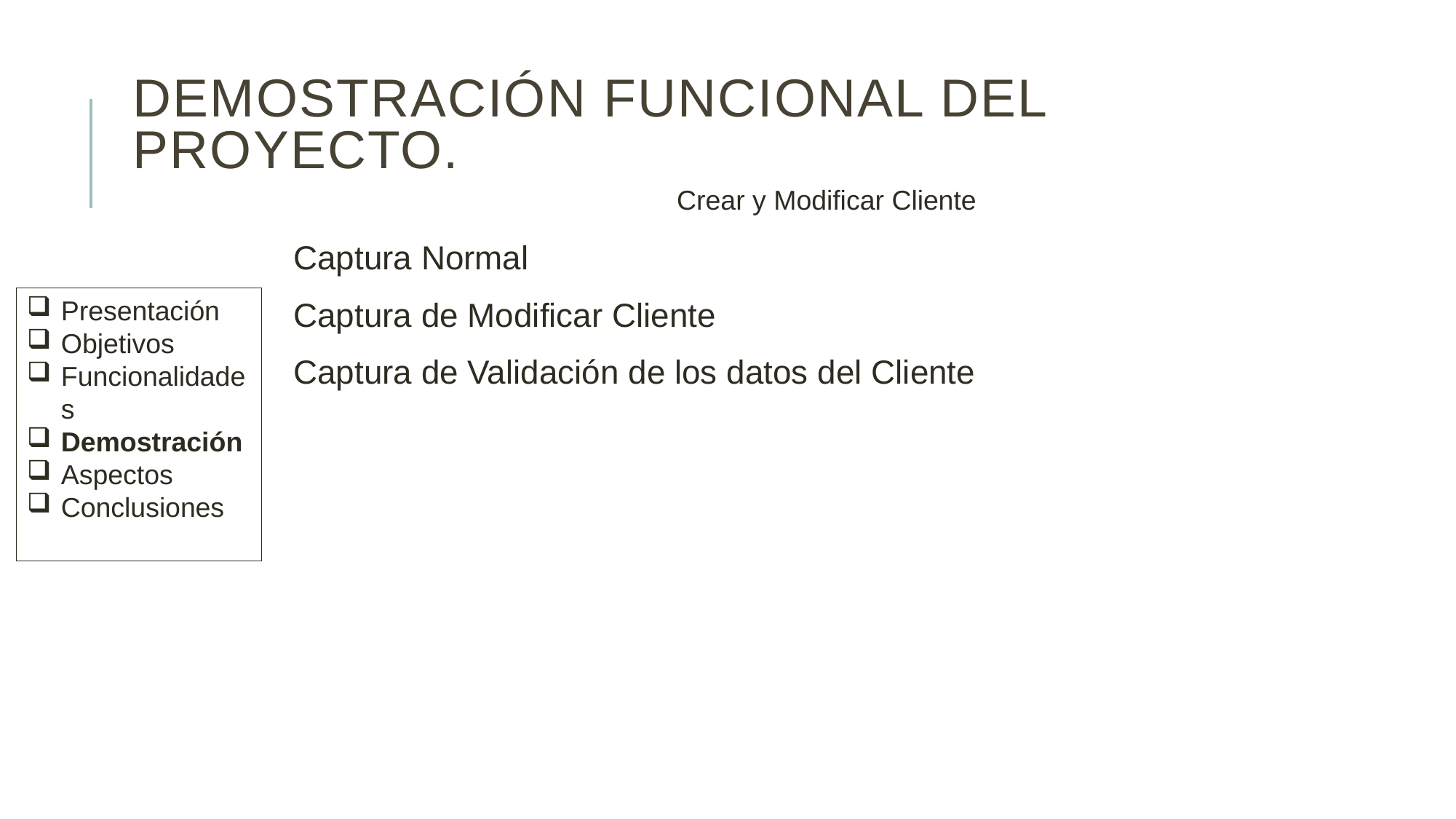

# Demostración funcional del proyecto.
Crear y Modificar Cliente
Captura Normal
Captura de Modificar Cliente
Captura de Validación de los datos del Cliente

Presentación
Objetivos
Funcionalidades
Demostración
Aspectos
Conclusiones